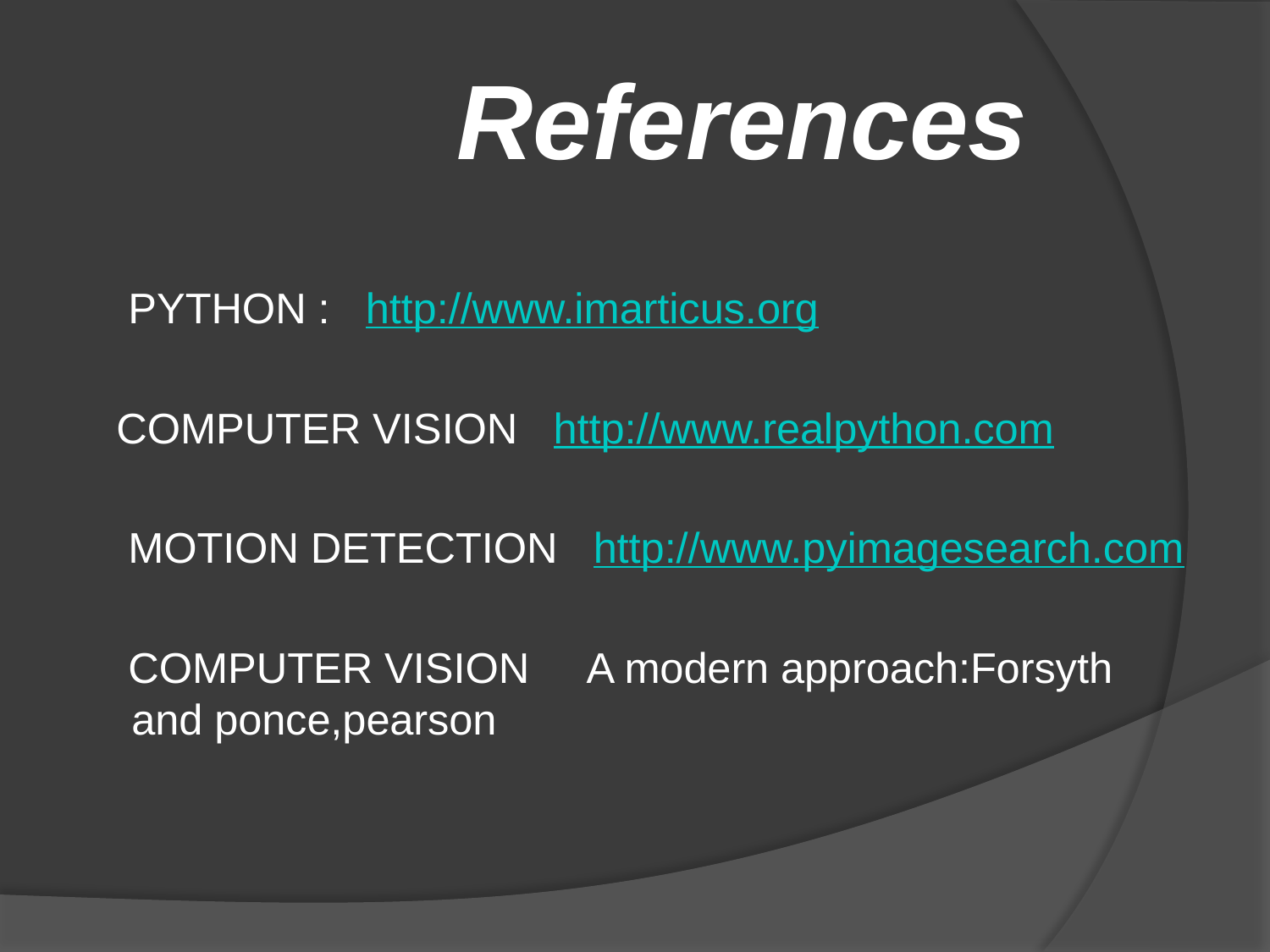

# References
    PYTHON :   http://www.imarticus.org

   COMPUTER VISION   http://www.realpython.com

    MOTION DETECTION   http://www.pyimagesearch.com

    COMPUTER VISION     A modern approach:Forsyth and ponce,pearson